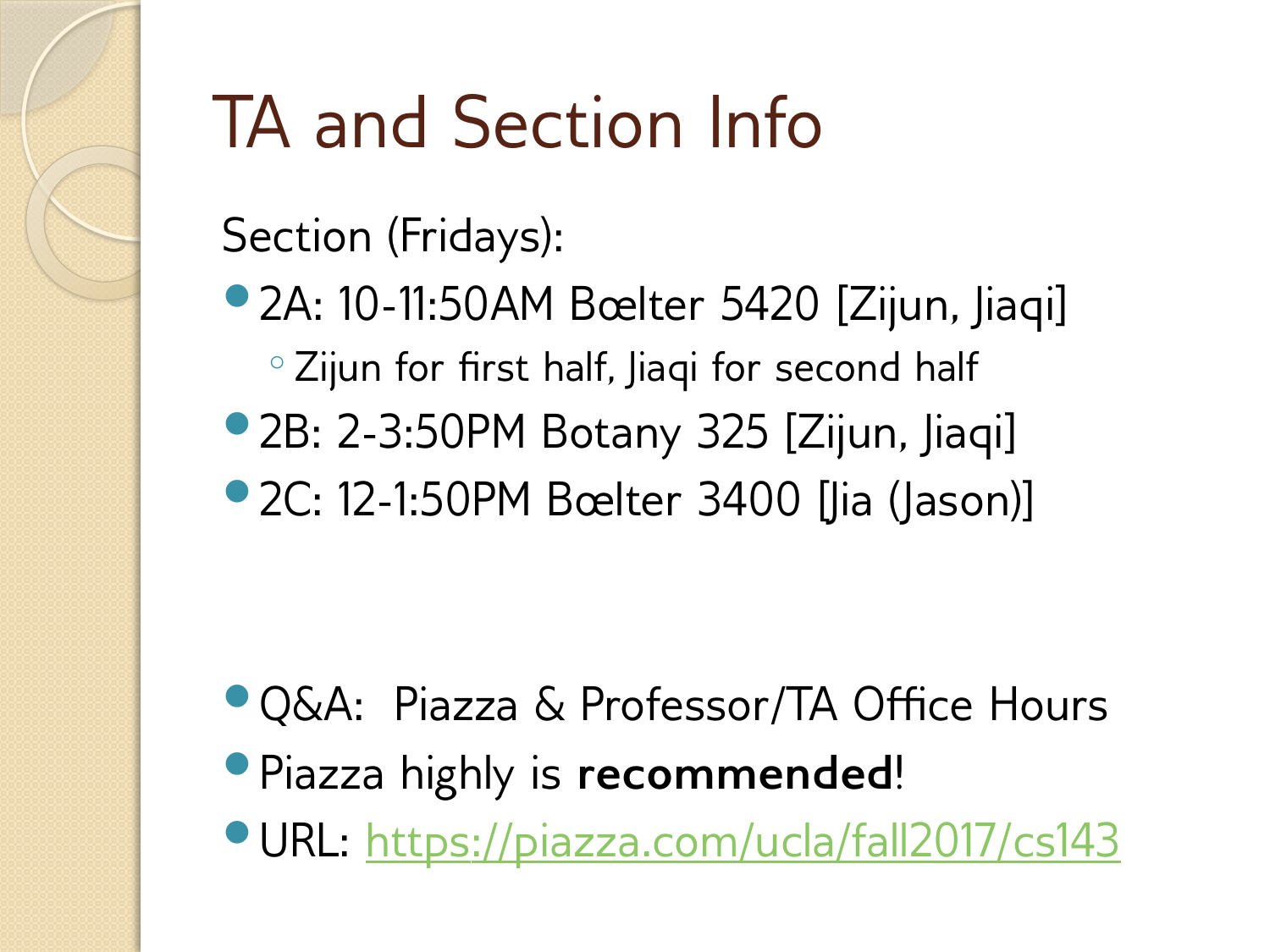

# TA and Section Info
Section (Fridays):
2A: 10-11:50AM Boelter 5420 [Zijun, Jiaqi]
Zijun for first half, Jiaqi for second half
2B: 2-3:50PM Botany 325 [Zijun, Jiaqi]
2C: 12-1:50PM Boelter 3400 [Jia (Jason)]

Q&A:  Piazza & Professor/TA Office Hours
Piazza highly is recommended!
URL: https://piazza.com/ucla/fall2017/cs143